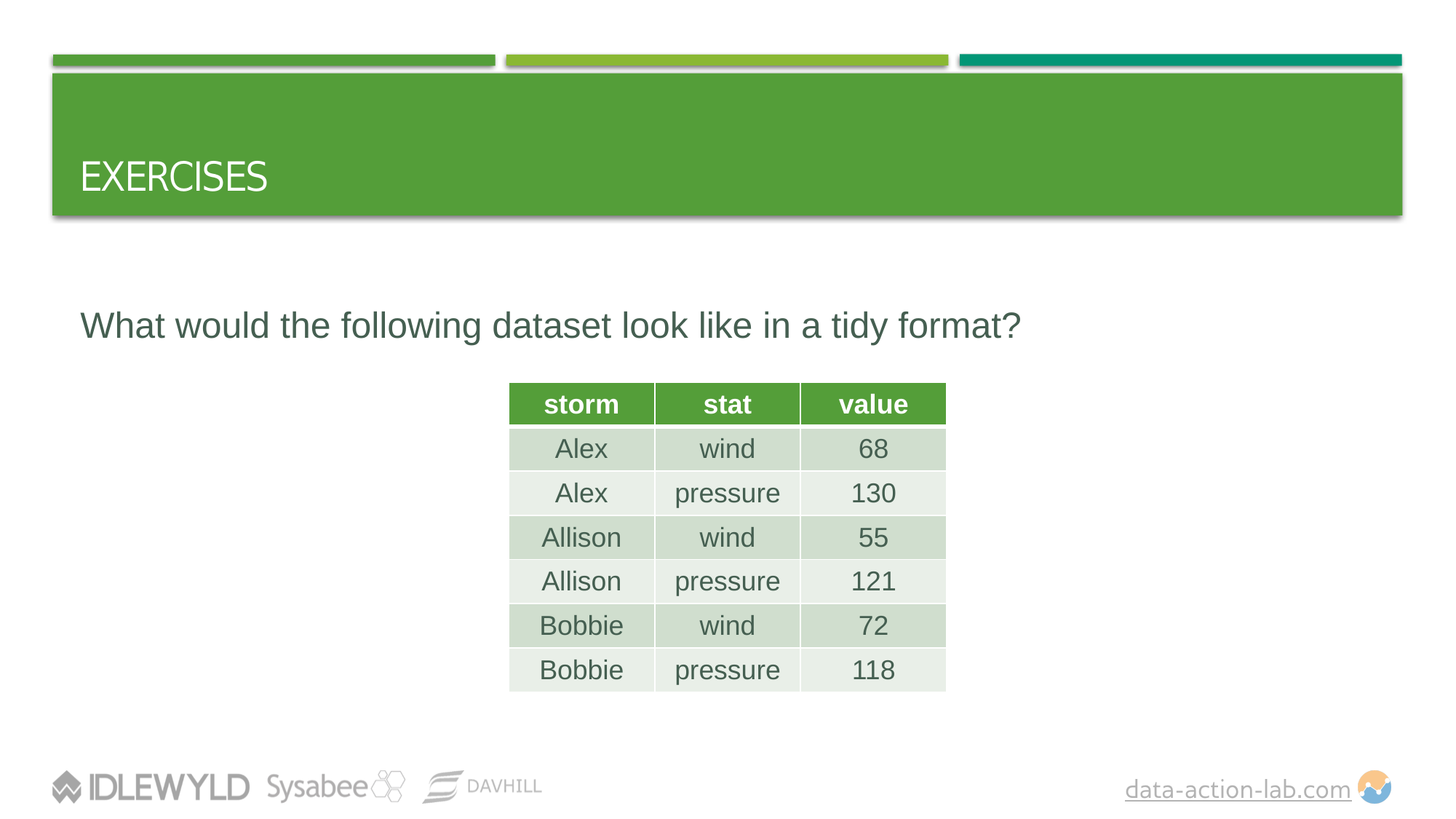

# EXERCISES
What would the following dataset look like in a tidy format?

| storm | stat | value |
| --- | --- | --- |
| Alex | wind | 68 |
| Alex | pressure | 130 |
| Allison | wind | 55 |
| Allison | pressure | 121 |
| Bobbie | wind | 72 |
| Bobbie | pressure | 118 |